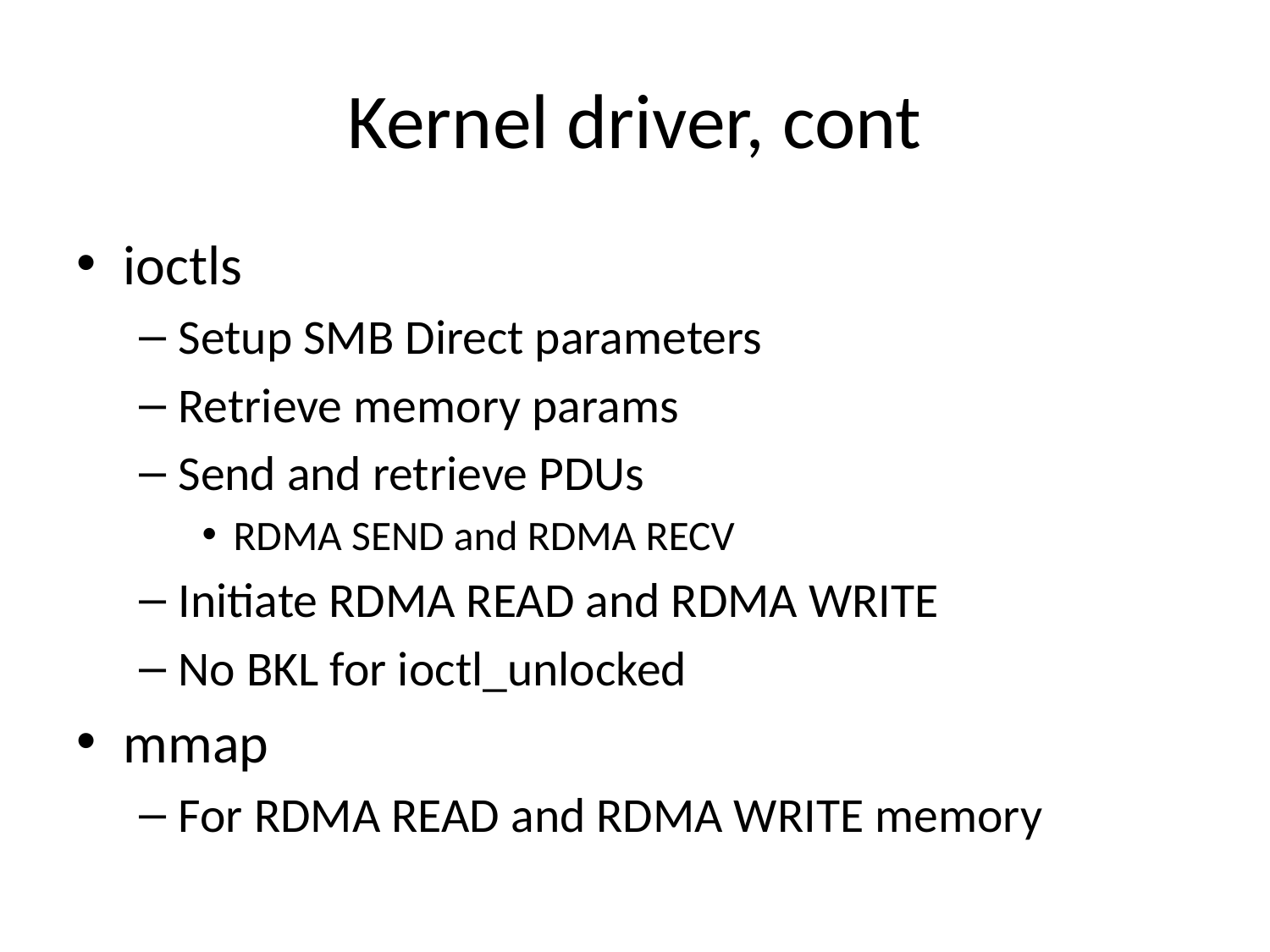

# Kernel driver, cont
ioctls
Setup SMB Direct parameters
Retrieve memory params
Send and retrieve PDUs
RDMA SEND and RDMA RECV
Initiate RDMA READ and RDMA WRITE
No BKL for ioctl_unlocked
mmap
For RDMA READ and RDMA WRITE memory